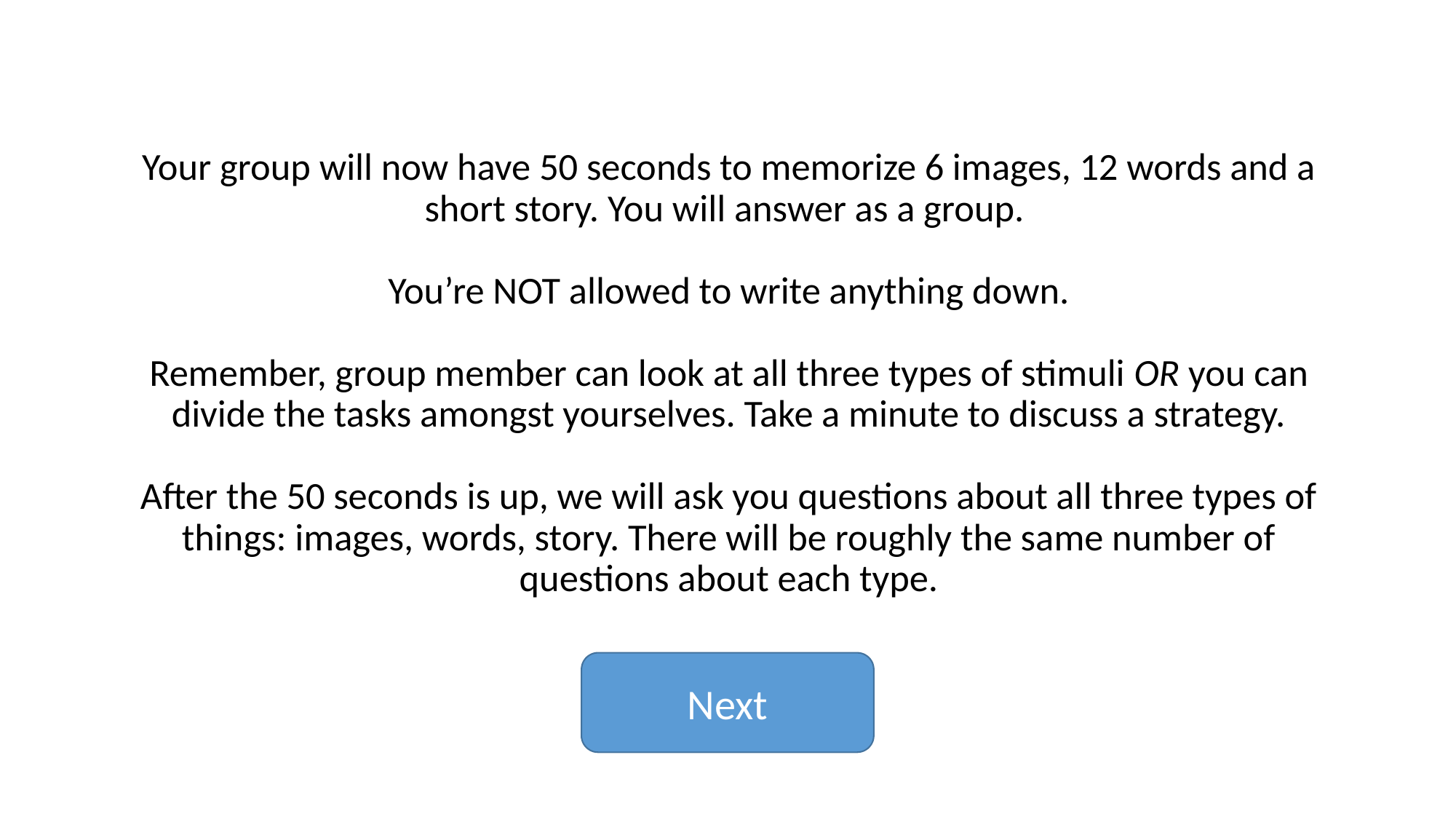

Your group will now have 50 seconds to memorize 6 images, 12 words and a short story. You will answer as a group.

You’re NOT allowed to write anything down.

Remember, group member can look at all three types of stimuli OR you can divide the tasks amongst yourselves. Take a minute to discuss a strategy.

After the 50 seconds is up, we will ask you questions about all three types of things: images, words, story. There will be roughly the same number of questions about each type.
Next